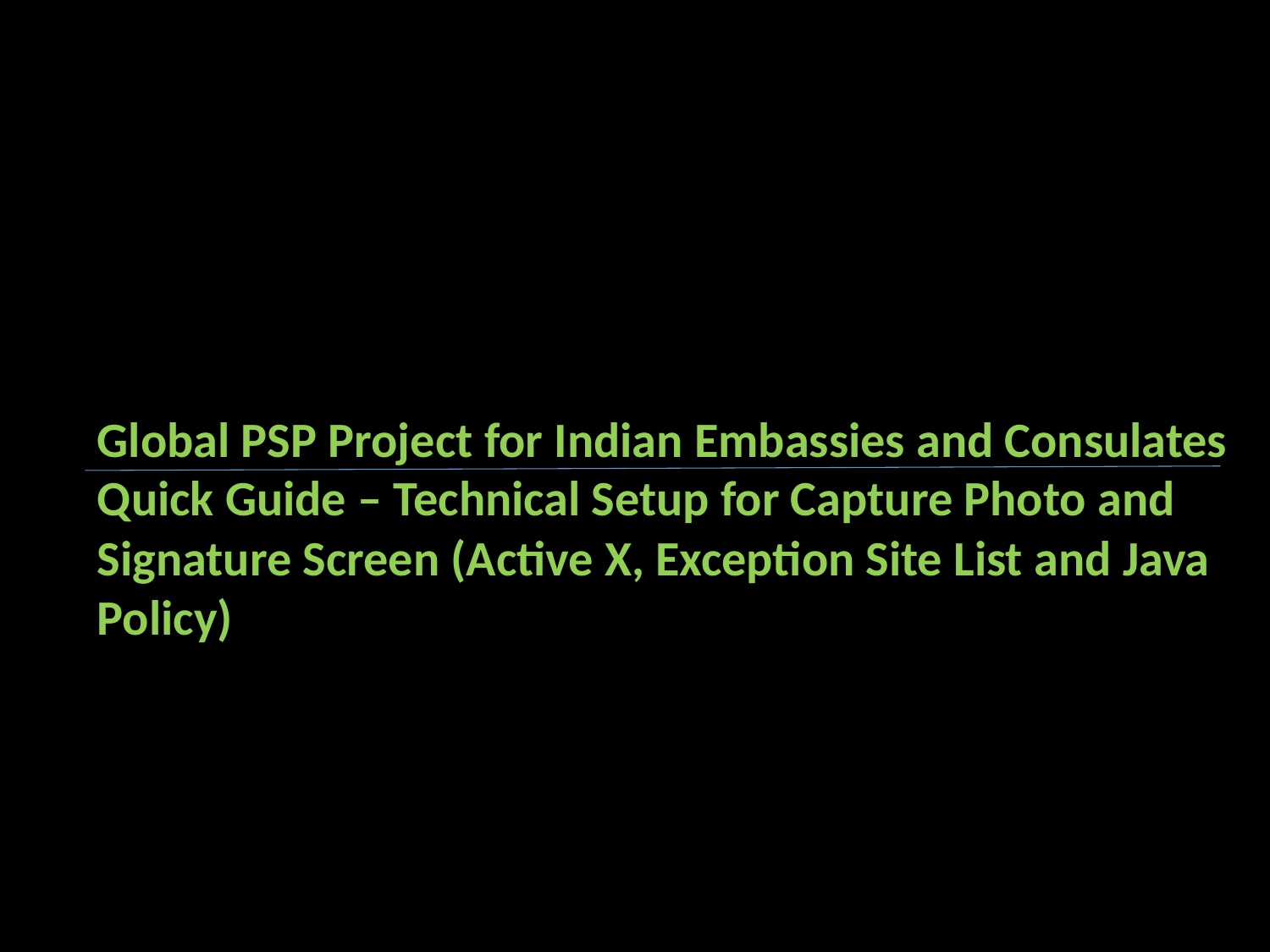

Global PSP Project for Indian Embassies and Consulates
Quick Guide – Technical Setup for Capture Photo and Signature Screen (Active X, Exception Site List and Java Policy)